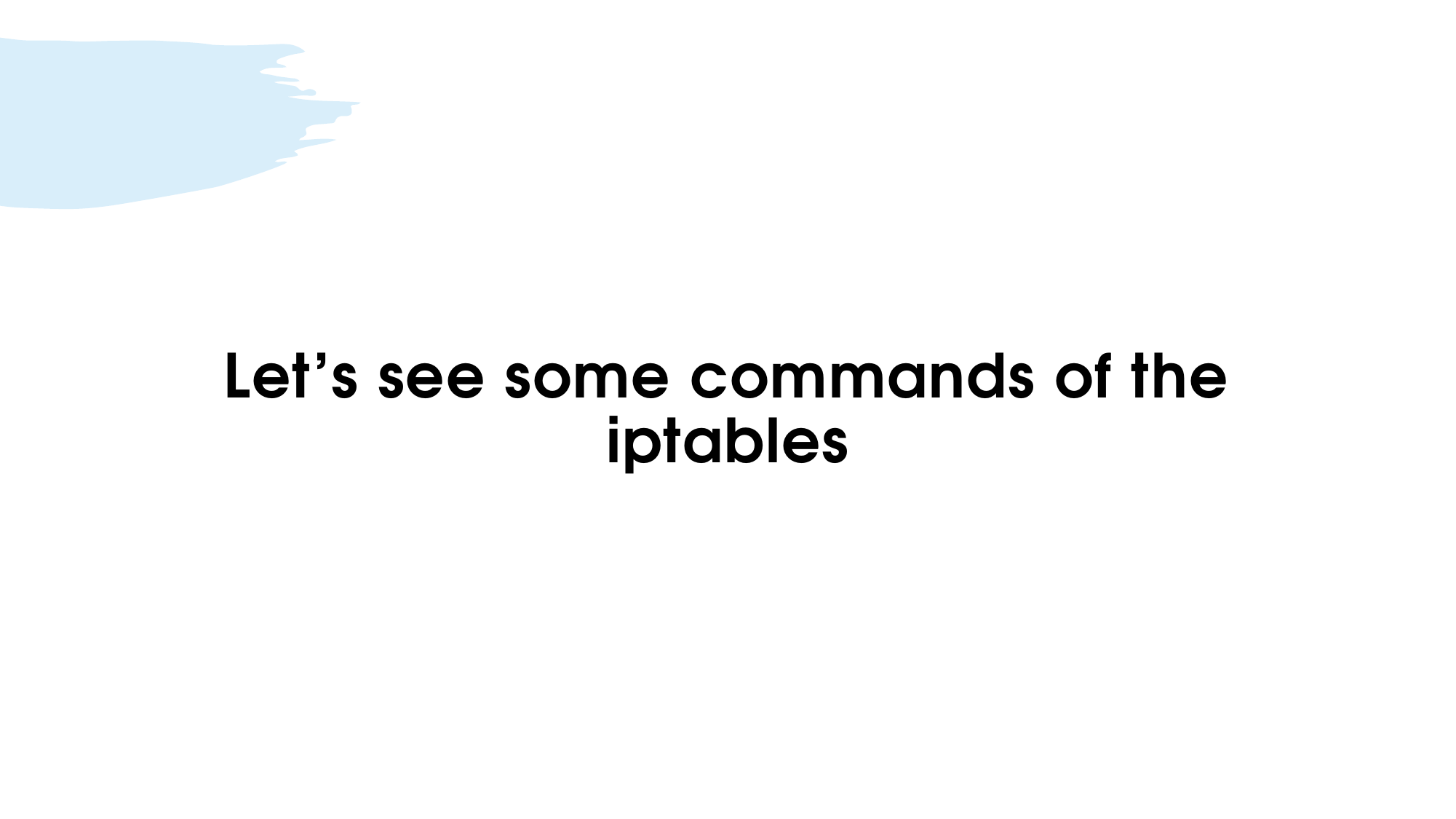

# Let’s see some commands of the iptables